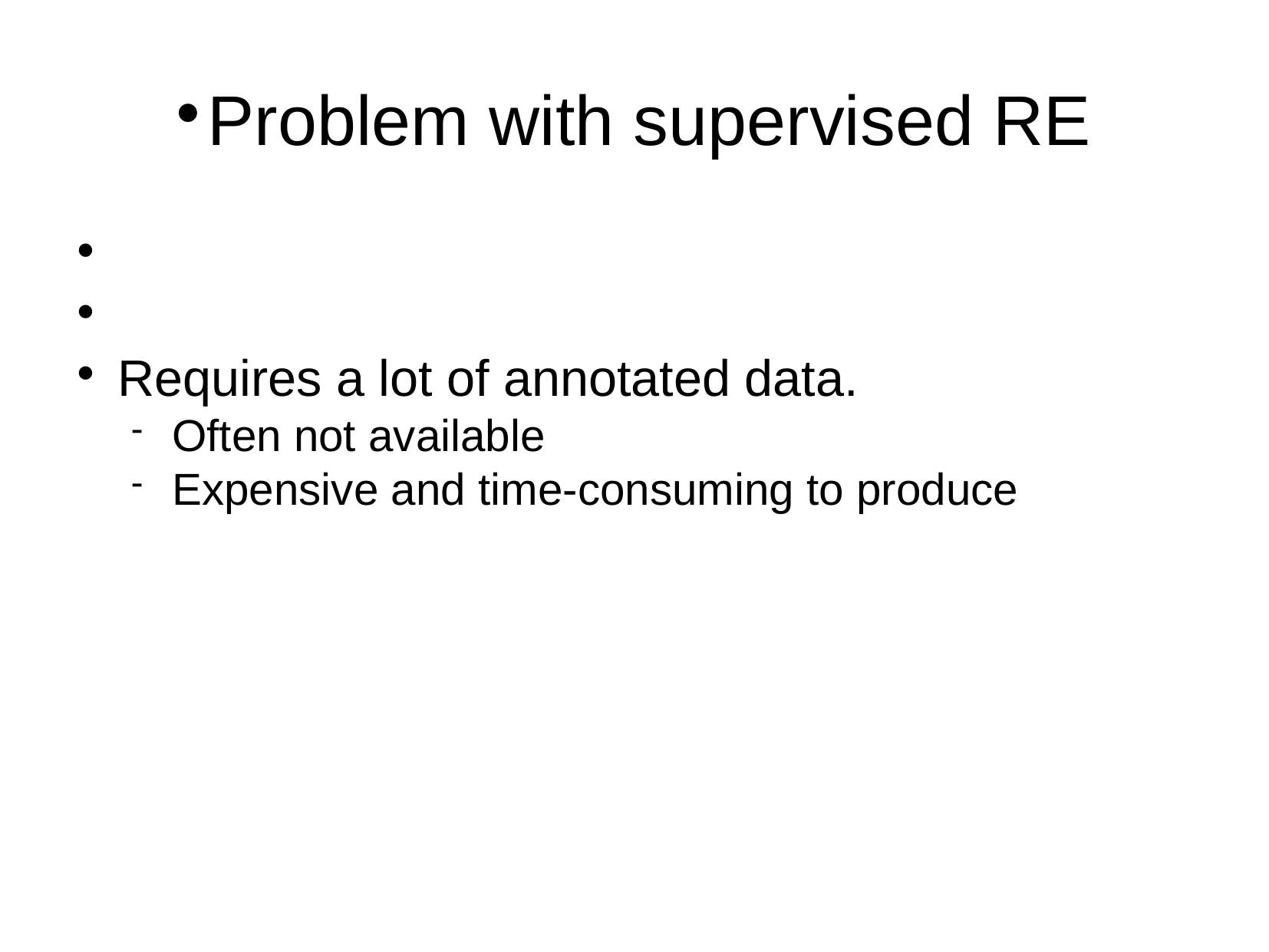

Problem with supervised RE

Requires a lot of annotated data.
Often not available
Expensive and time-consuming to produce